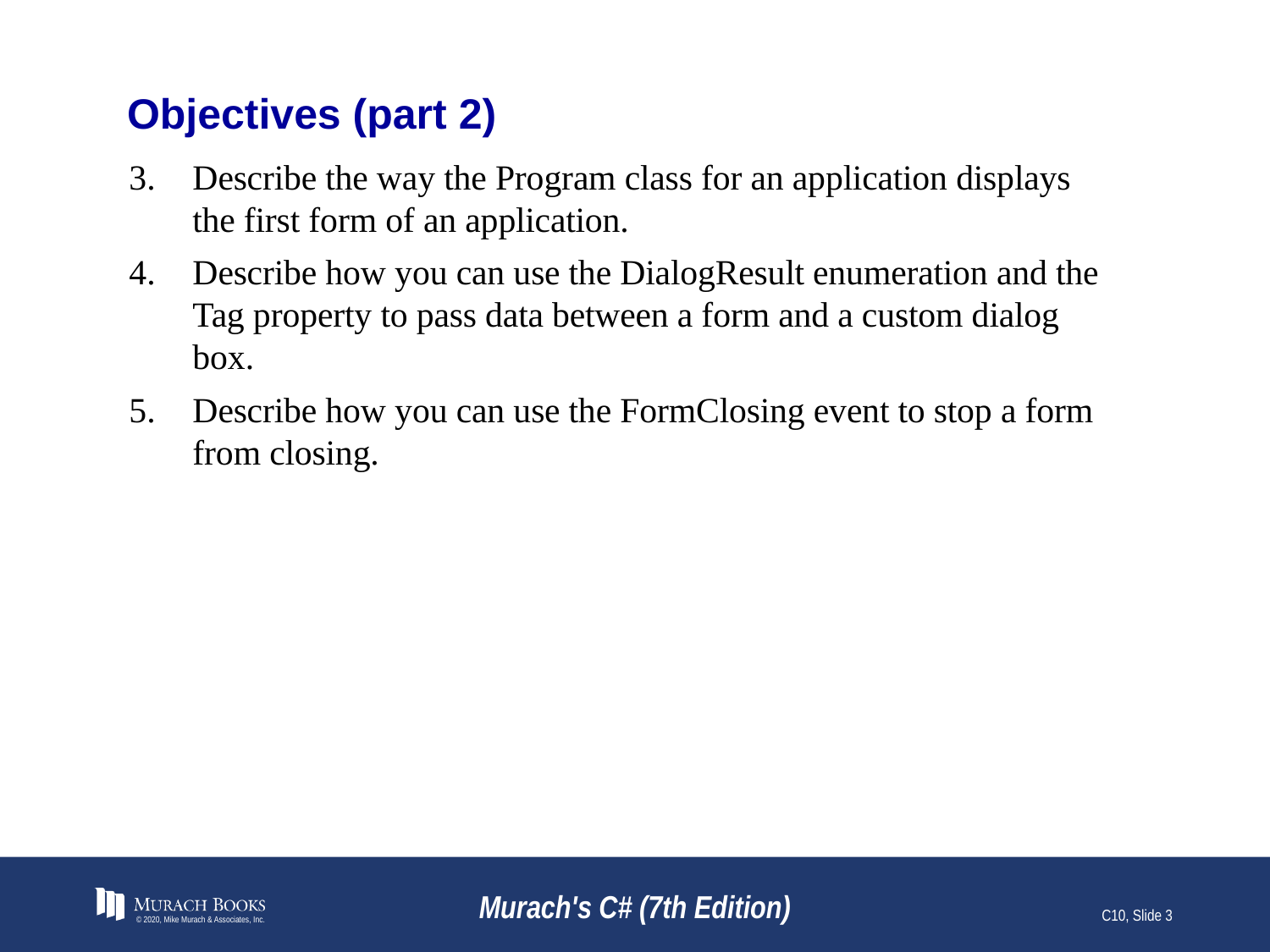

# Objectives (part 2)
Describe the way the Program class for an application displays the first form of an application.
Describe how you can use the DialogResult enumeration and the Tag property to pass data between a form and a custom dialog box.
Describe how you can use the FormClosing event to stop a form from closing.

© 2020, Mike Murach & Associates, Inc.
Murach's C# (7th Edition)

C10, Slide 3